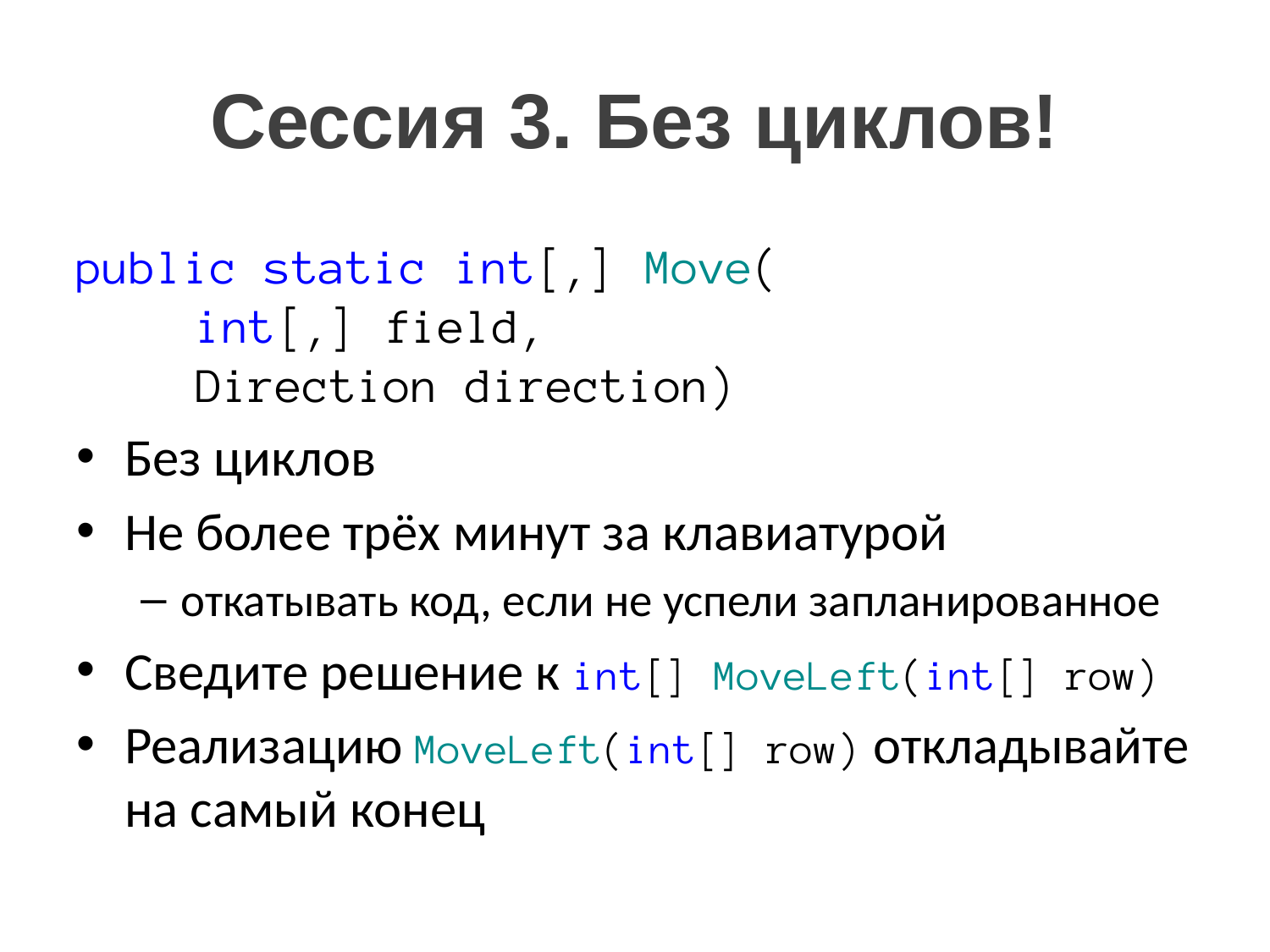

# Сессия 3. Без циклов!
public static int[,] Move(
	int[,] field,
	Direction direction)
Без циклов
Не более трёх минут за клавиатурой
откатывать код, если не успели запланированное
Сведите решение к int[] MoveLeft(int[] row)
Реализацию MoveLeft(int[] row) откладывайте на самый конец